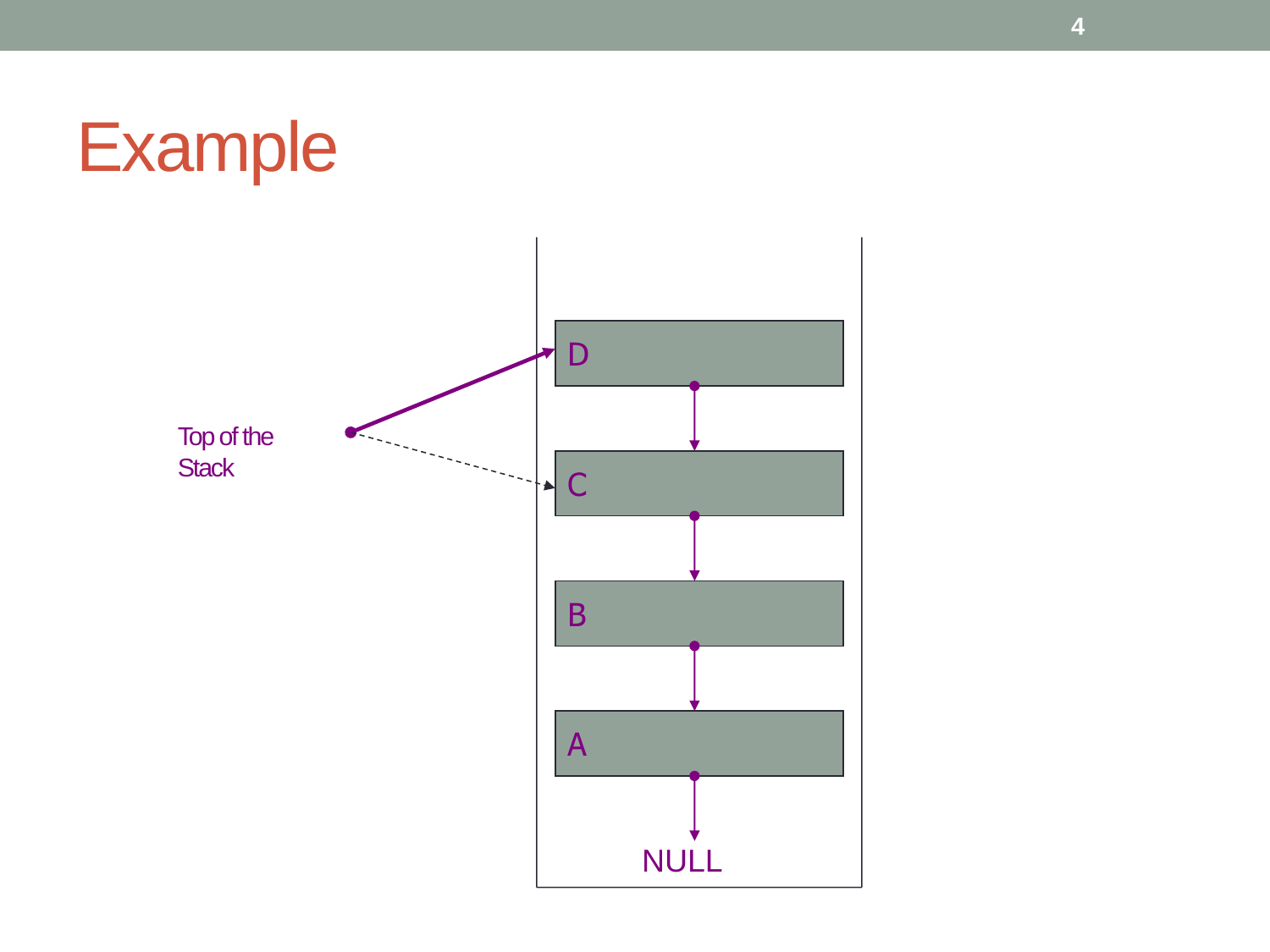

4
# Example

D

Top of the Stack

C

B

A

NULL